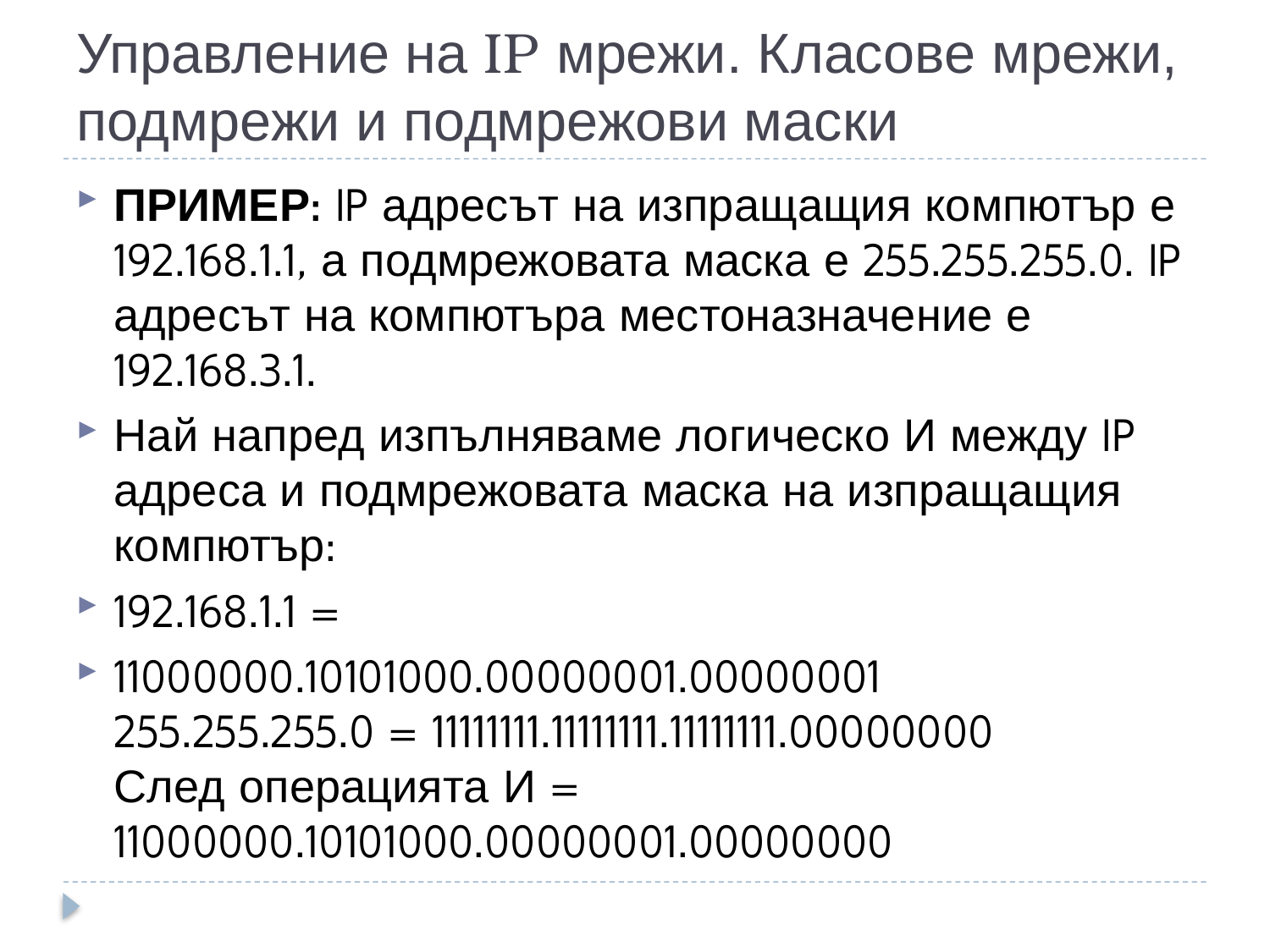

# Управление на IP мрежи. Класове мрежи, подмрежи и подмрежови маски
ПРИМЕР: IP адресът на изпращащия компютър е 192.168.1.1, а подмрежовата маска е 255.255.255.0. IP адресът на компютъра местоназначение е 192.168.3.1.
Най напред изпълняваме логическо И между IP адреса и подмрежовата маска на изпращащия компютър:
192.168.1.1 =
11000000.10101000.00000001.00000001
255.255.255.0 = 11111111.11111111.11111111.00000000
След операцията И = 11000000.10101000.00000001.00000000